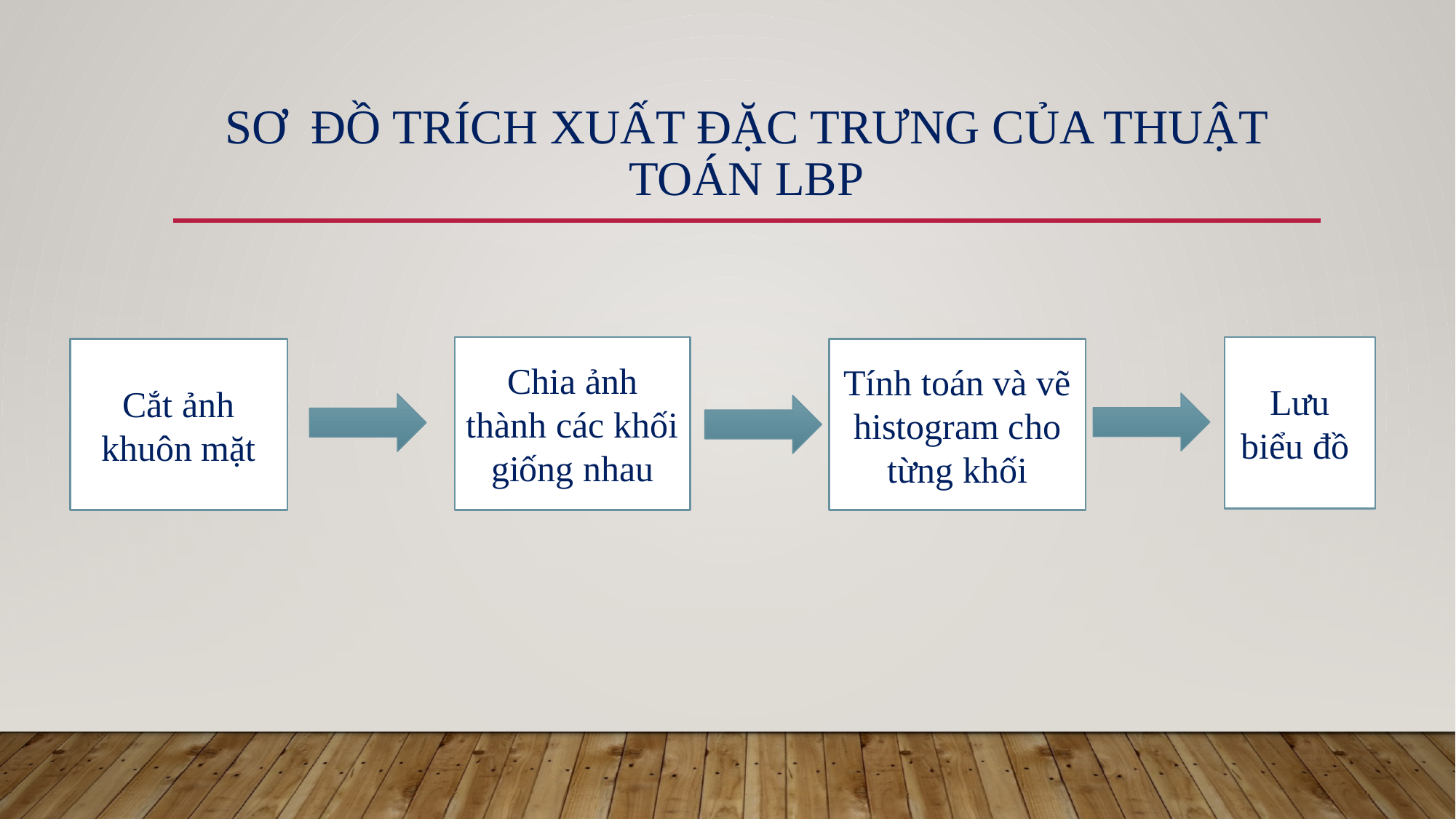

# Sơ  đồ trích xuất đặc trưng của thuật toán Lbp
Chia ảnh thành các khối giống nhau
Lưu biểu đồ
Cắt ảnh khuôn mặt
Tính toán và vẽ histogram cho từng khối